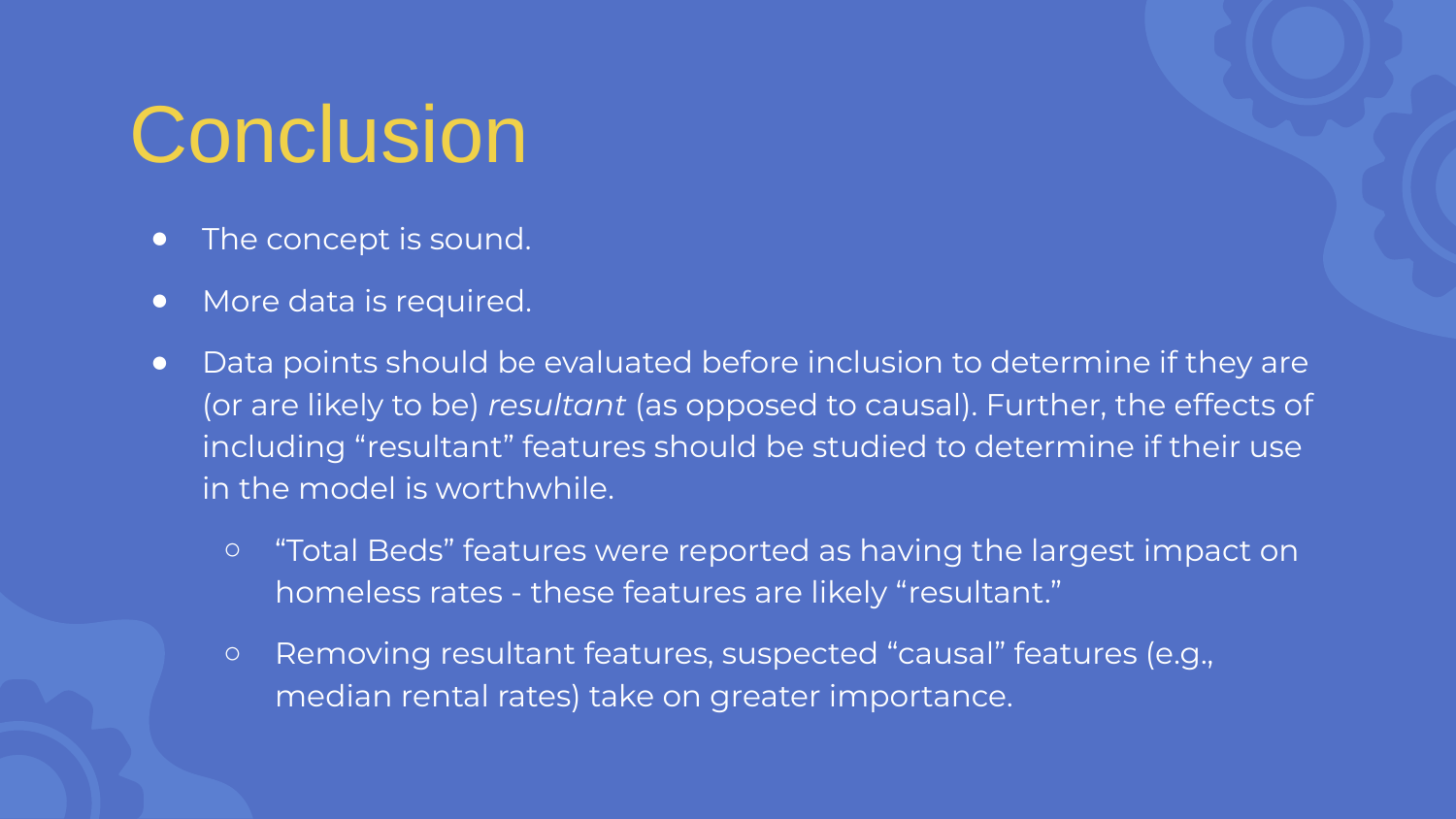

# Conclusion
The concept is sound.
More data is required.
Data points should be evaluated before inclusion to determine if they are (or are likely to be) resultant (as opposed to causal). Further, the effects of including “resultant” features should be studied to determine if their use in the model is worthwhile.
“Total Beds” features were reported as having the largest impact on homeless rates - these features are likely “resultant.”
Removing resultant features, suspected “causal” features (e.g., median rental rates) take on greater importance.